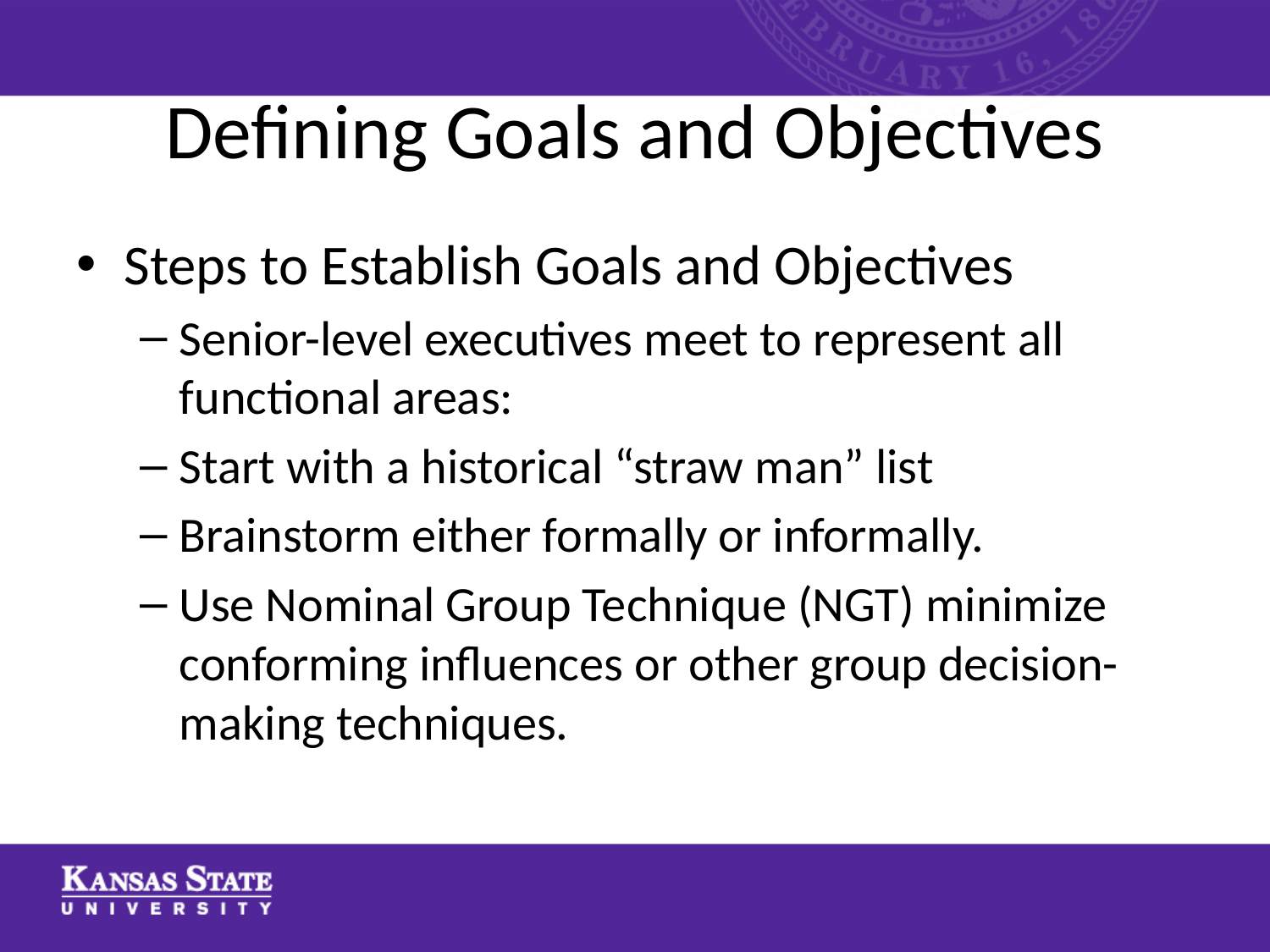

# Defining Goals and Objectives
Steps to Establish Goals and Objectives
Senior-level executives meet to represent all functional areas:
Start with a historical “straw man” list
Brainstorm either formally or informally.
Use Nominal Group Technique (NGT) minimize conforming influences or other group decision-making techniques.